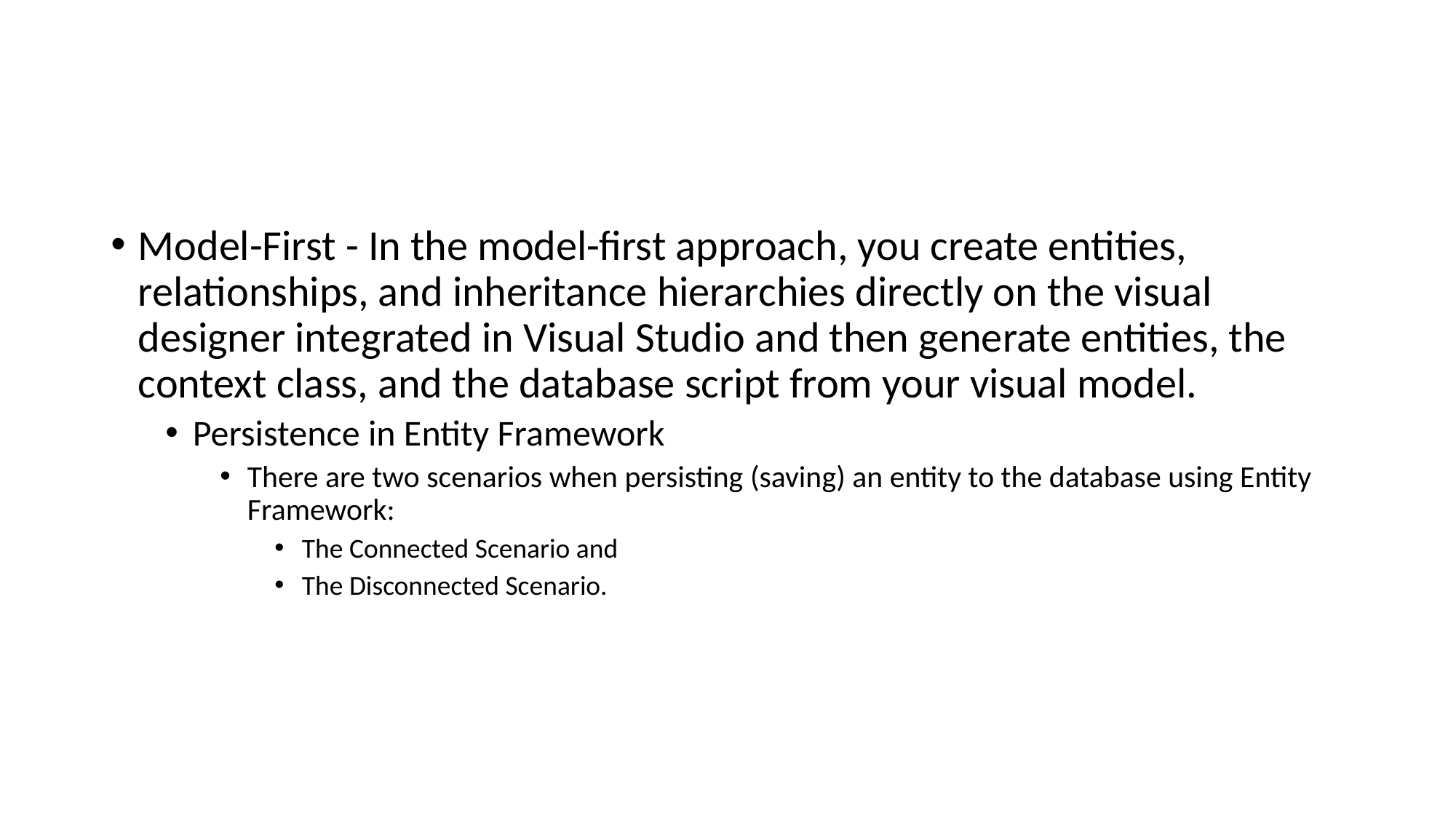

#
Model-First - In the model-first approach, you create entities, relationships, and inheritance hierarchies directly on the visual designer integrated in Visual Studio and then generate entities, the context class, and the database script from your visual model.
Persistence in Entity Framework
There are two scenarios when persisting (saving) an entity to the database using Entity Framework:
The Connected Scenario and
The Disconnected Scenario.